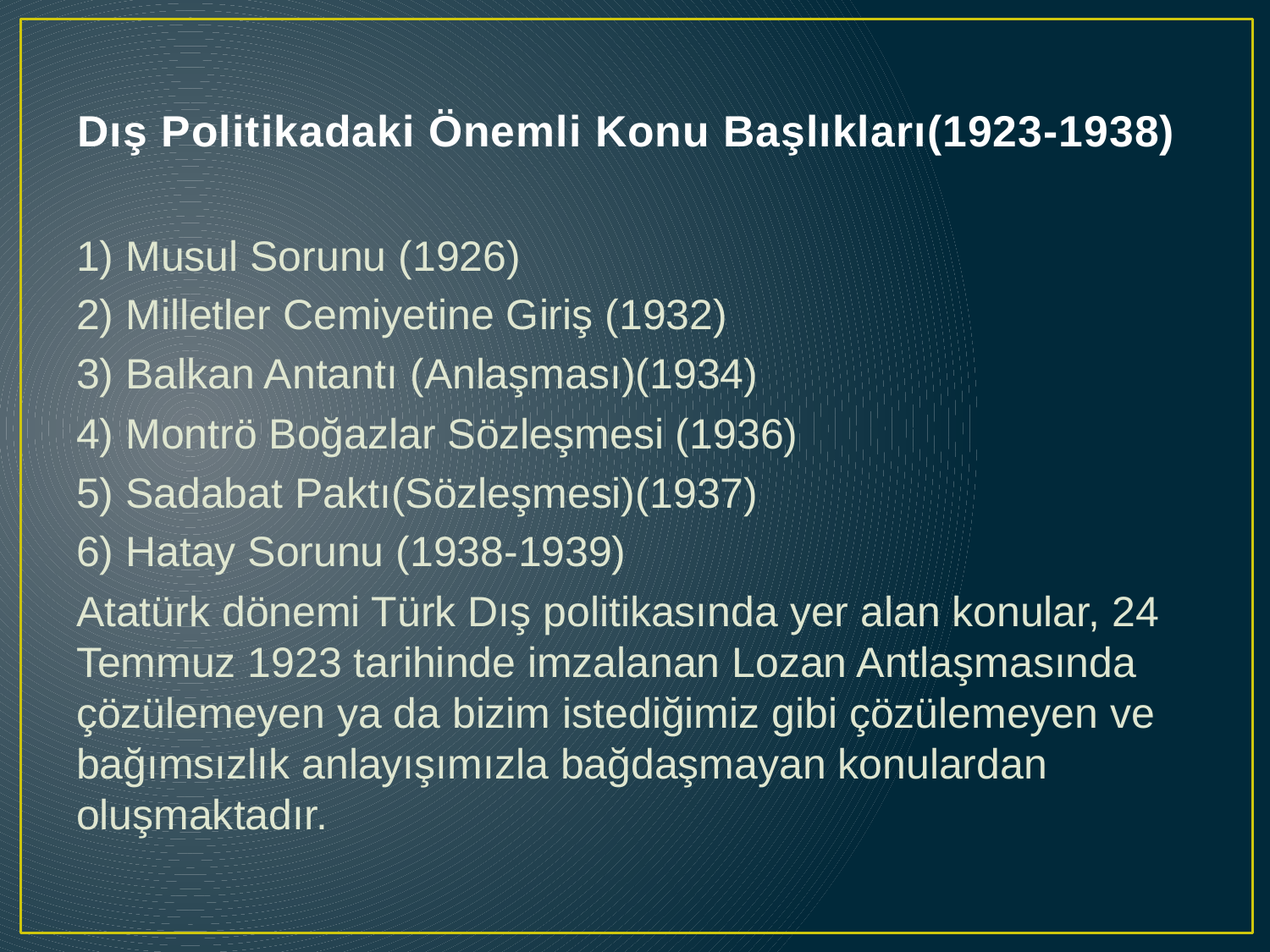

# Dış Politikadaki Önemli Konu Başlıkları(1923-1938)
1) Musul Sorunu (1926)
2) Milletler Cemiyetine Giriş (1932)
3) Balkan Antantı (Anlaşması)(1934)
4) Montrö Boğazlar Sözleşmesi (1936)
5) Sadabat Paktı(Sözleşmesi)(1937)
6) Hatay Sorunu (1938-1939)
Atatürk dönemi Türk Dış politikasında yer alan konular, 24 Temmuz 1923 tarihinde imzalanan Lozan Antlaşmasında çözülemeyen ya da bizim istediğimiz gibi çözülemeyen ve bağımsızlık anlayışımızla bağdaşmayan konulardan oluşmaktadır.